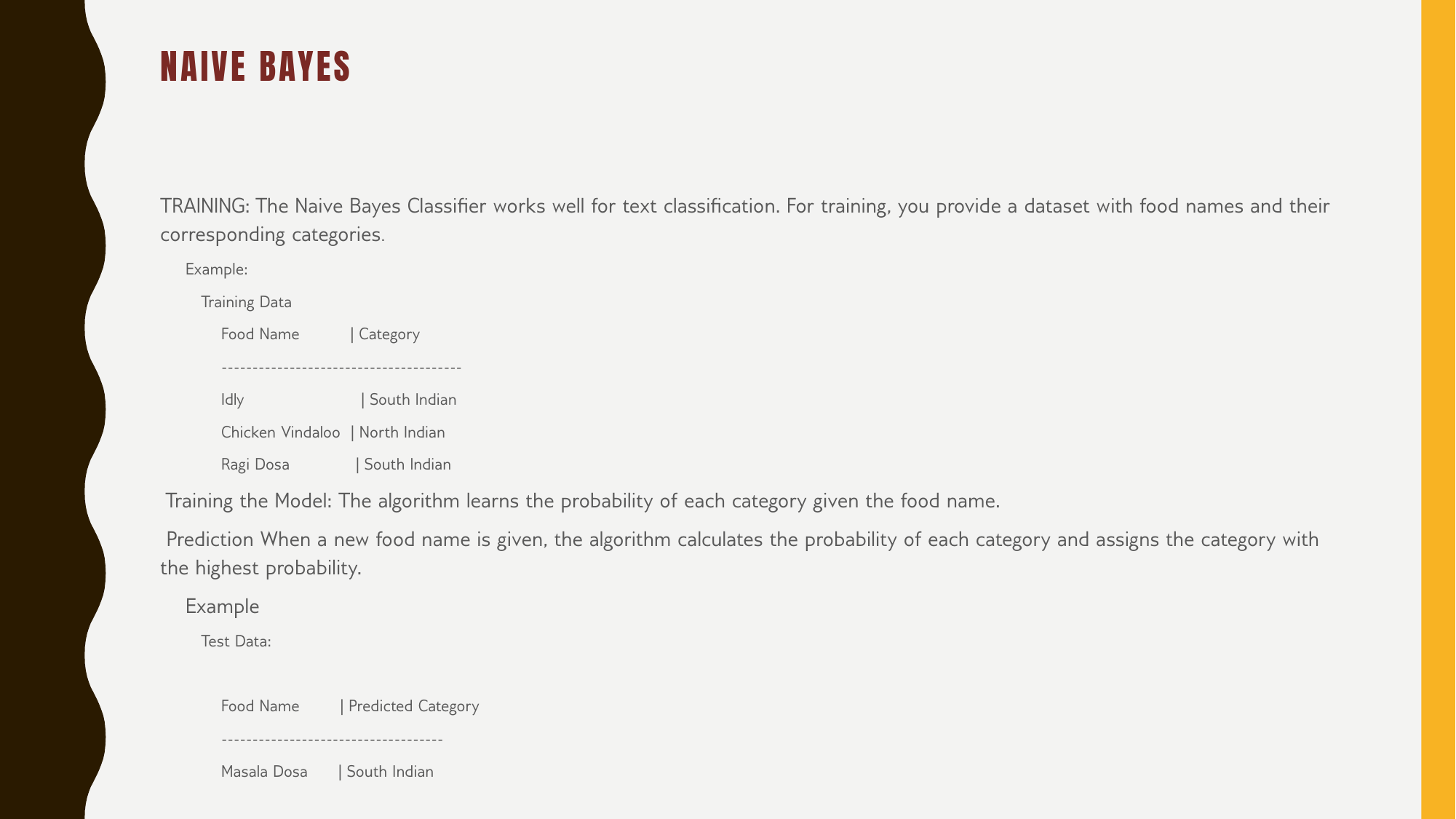

# NAIVE BAYES
TRAINING: The Naive Bayes Classifier works well for text classification. For training, you provide a dataset with food names and their corresponding categories.
     Example:
        Training Data
            Food Name          | Category
            ---------------------------------------
            Idly                       | South Indian
            Chicken Vindaloo  | North Indian
            Ragi Dosa             | South Indian
 Training the Model: The algorithm learns the probability of each category given the food name.
 Prediction When a new food name is given, the algorithm calculates the probability of each category and assigns the category with the highest probability.
    Example
        Test Data:

            Food Name        | Predicted Category
            ------------------------------------
            Masala Dosa      | South Indian